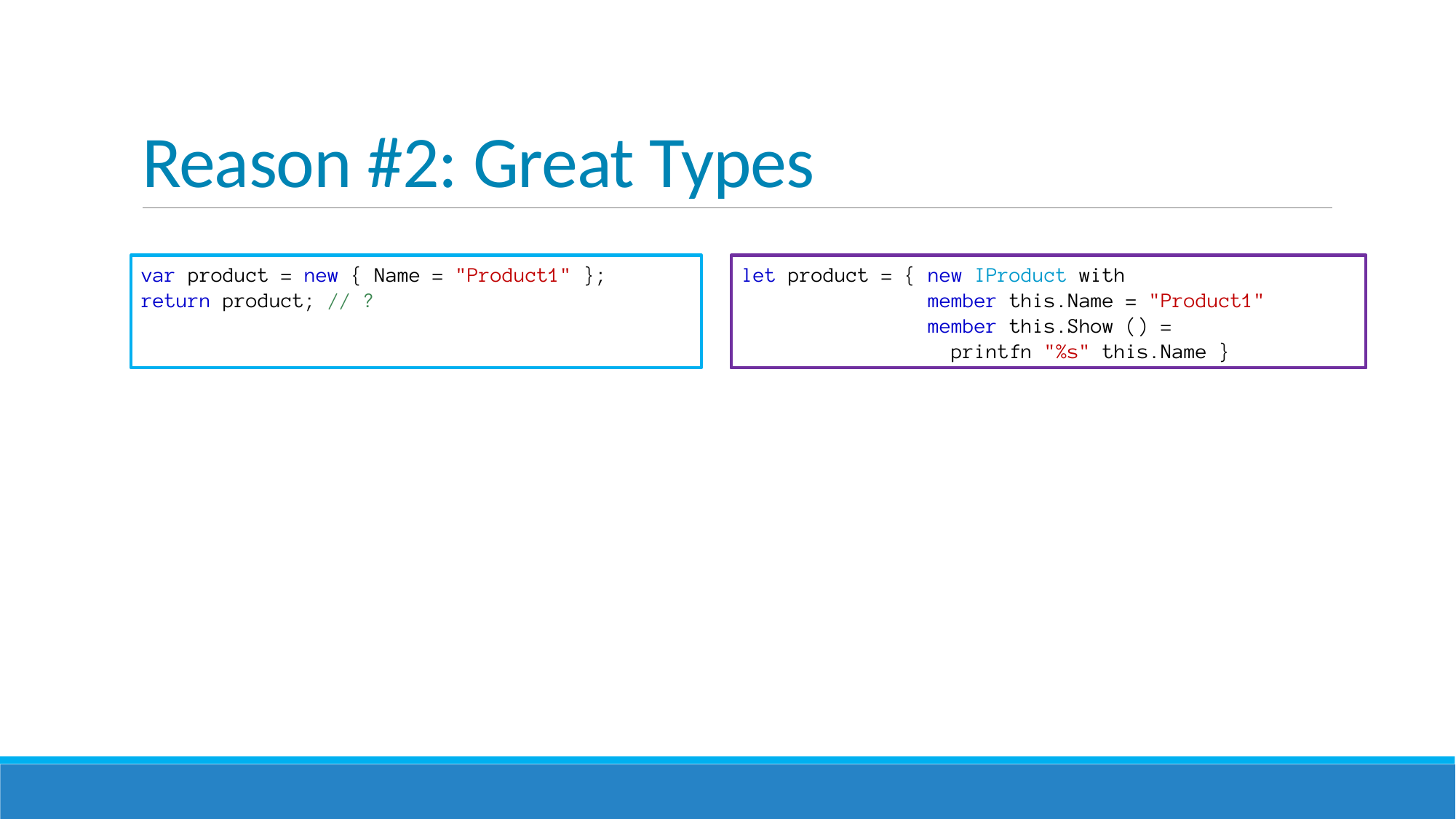

# Reason #2: Great Types
var product = new { Name = "Product1" };
return product; // ?

let product = { new IProduct with
                member this.Name = "Product1" }

let product = { new IProduct with
                member this.Name = "Product1"
                member this.Show () =
                  printfn "%s" this.Name }